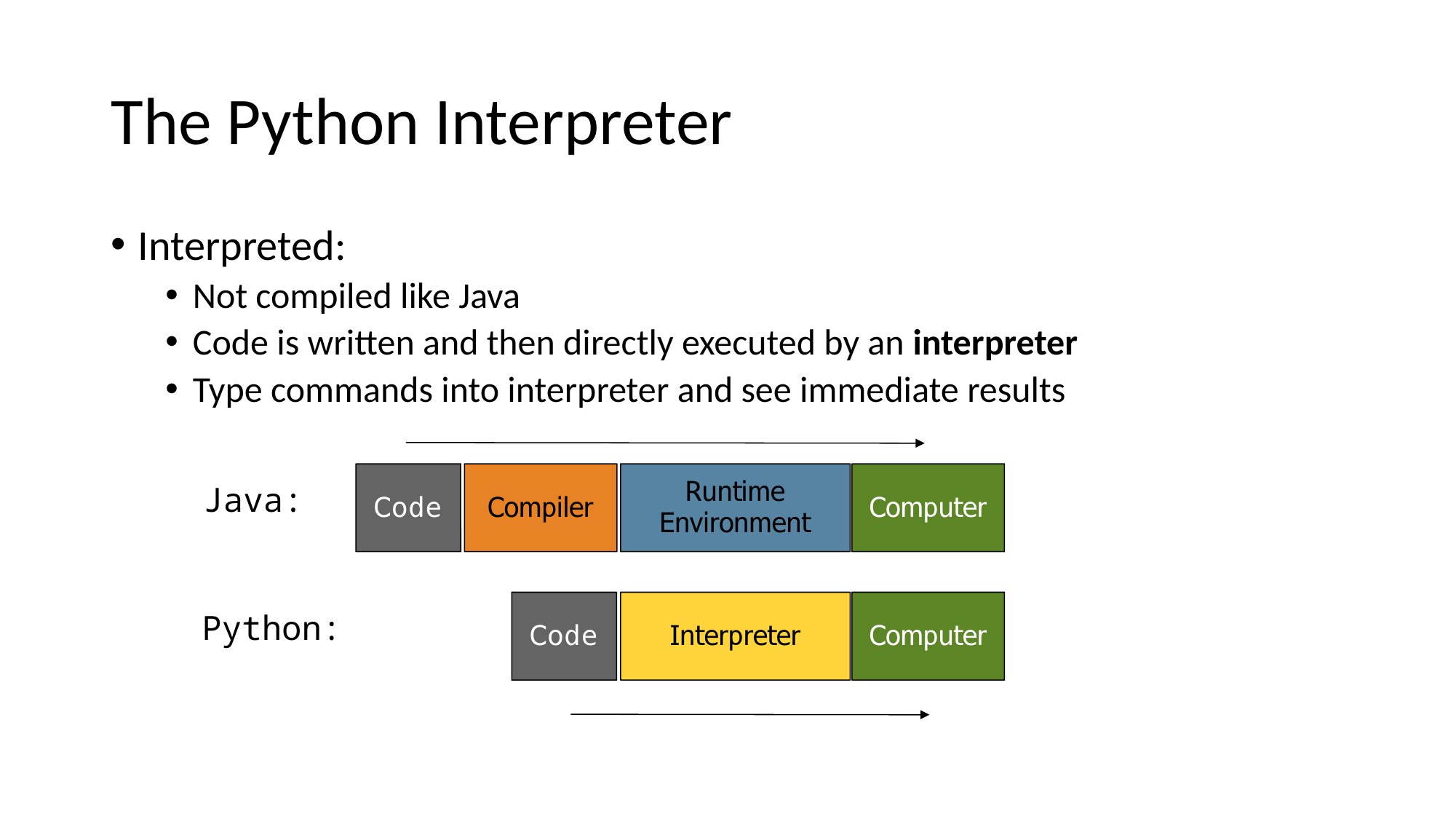

# The Python Interpreter
Interpreted:
Not compiled like Java
Code is written and then directly executed by an interpreter
Type commands into interpreter and see immediate results

Code
Compiler
Runtime
Environment
Computer
Java:
Code
Interpreter
Computer
Python: